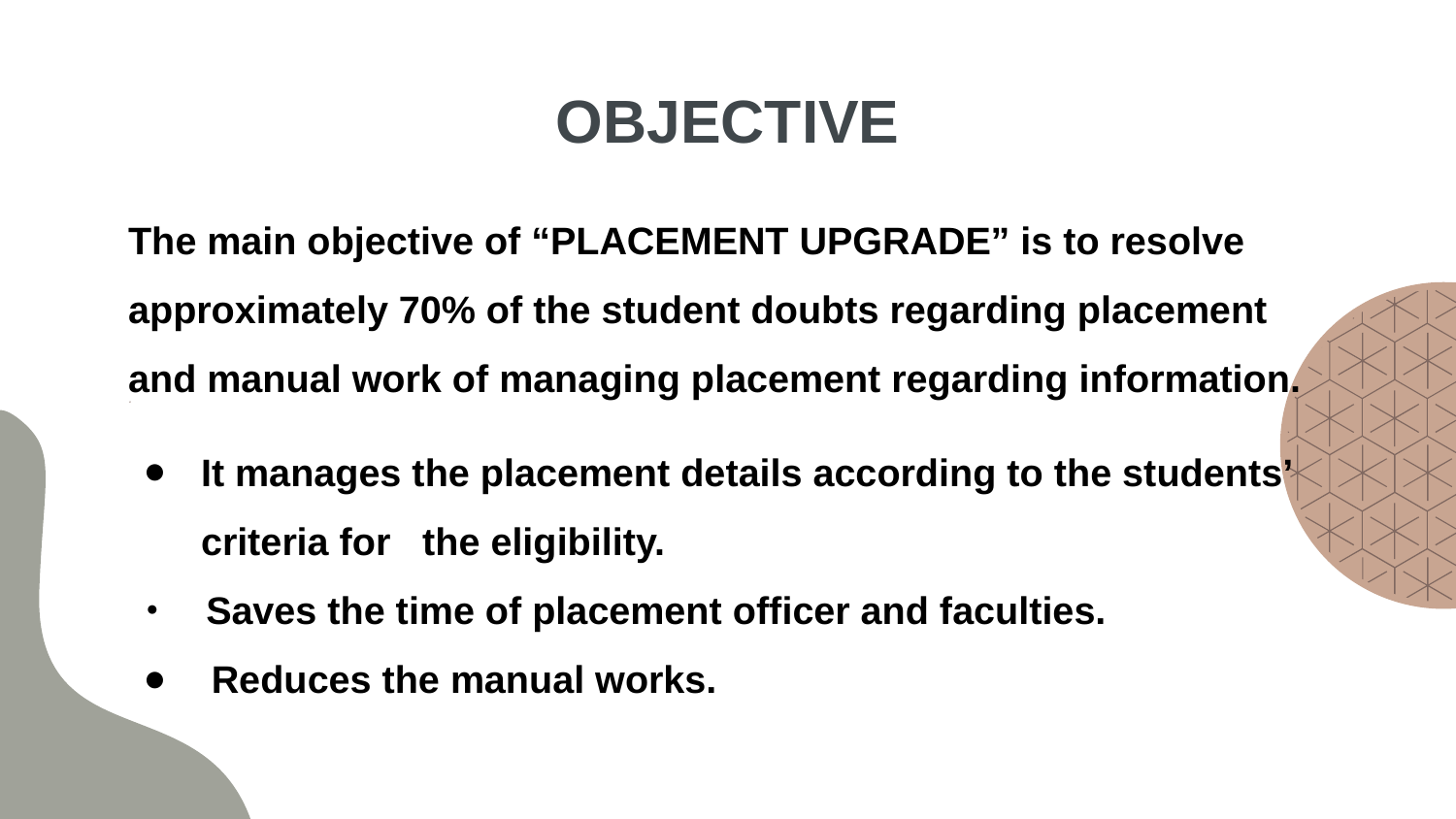

# OBJECTIVE
The main objective of “PLACEMENT UPGRADE” is to resolve approximately 70% of the student doubts regarding placement and manual work of managing placement regarding information.
It manages the placement details according to the students’ criteria for   the eligibility.
 Saves the time of placement officer and faculties.
 Reduces the manual works.